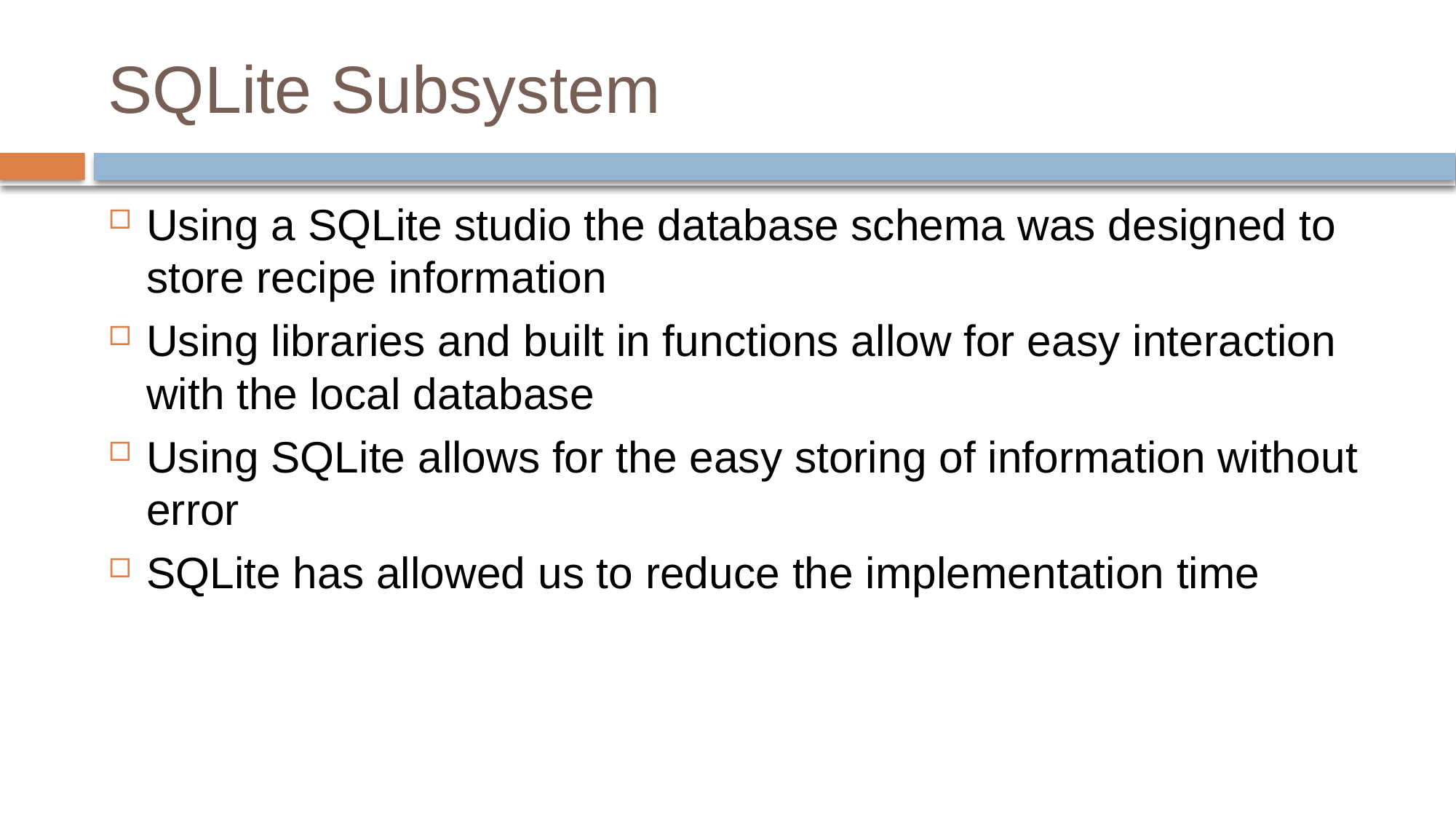

# SQLite Subsystem
Using a SQLite studio the database schema was designed to store recipe information
Using libraries and built in functions allow for easy interaction with the local database
Using SQLite allows for the easy storing of information without error
SQLite has allowed us to reduce the implementation time